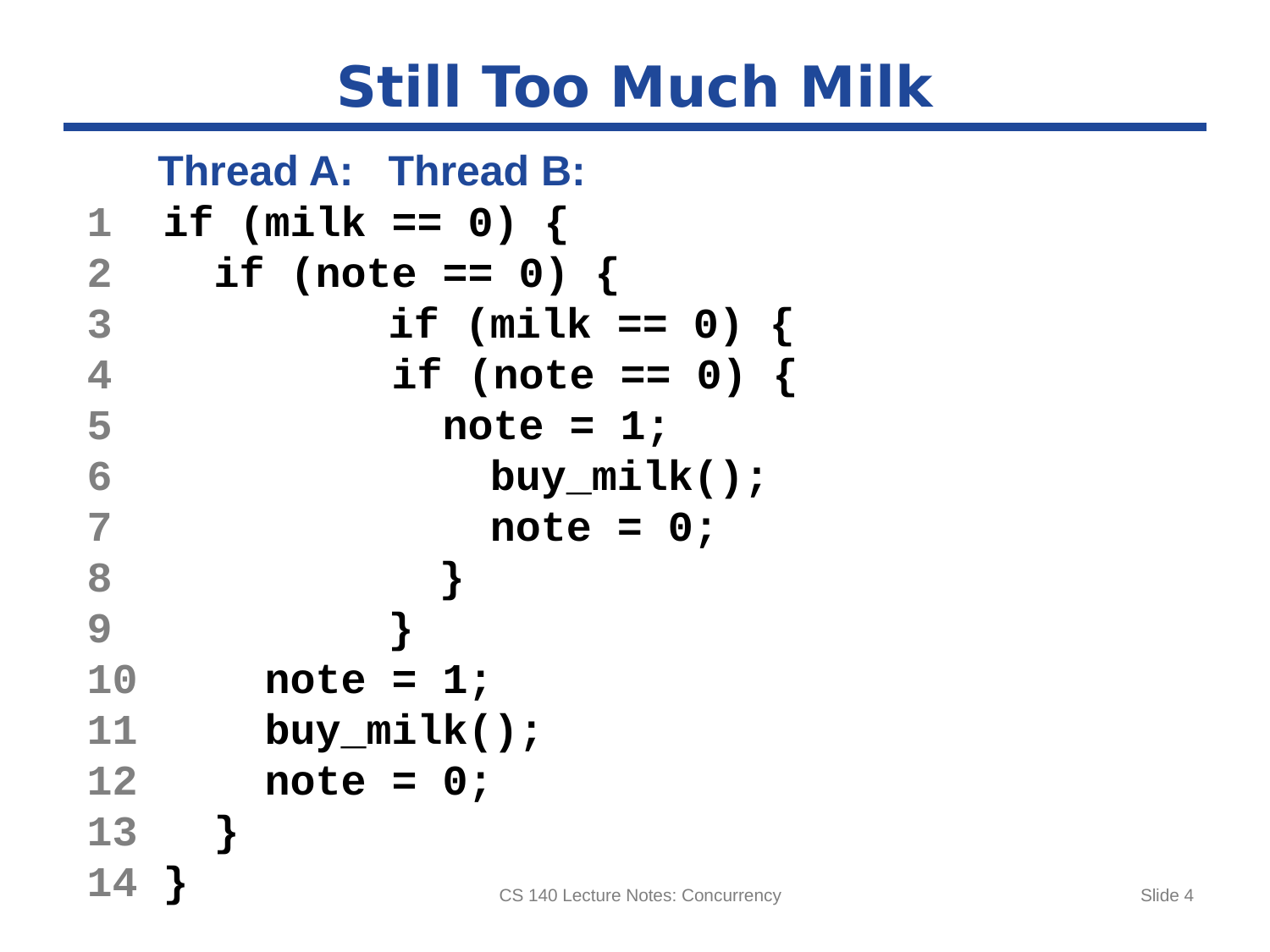

# Still Too Much Milk
      Thread A:	Thread B:
1  if (milk == 0) {
2    if (note == 0) {
3			if (milk == 0) {
4		  if (note == 0) {
5		    note = 1;
6			    buy_milk();
7			    note = 0;
8			  }
9			}
10     note = 1;
11     buy_milk();
12     note = 0;
13   }
14 }
CS 140 Lecture Notes: Concurrency
Slide 4